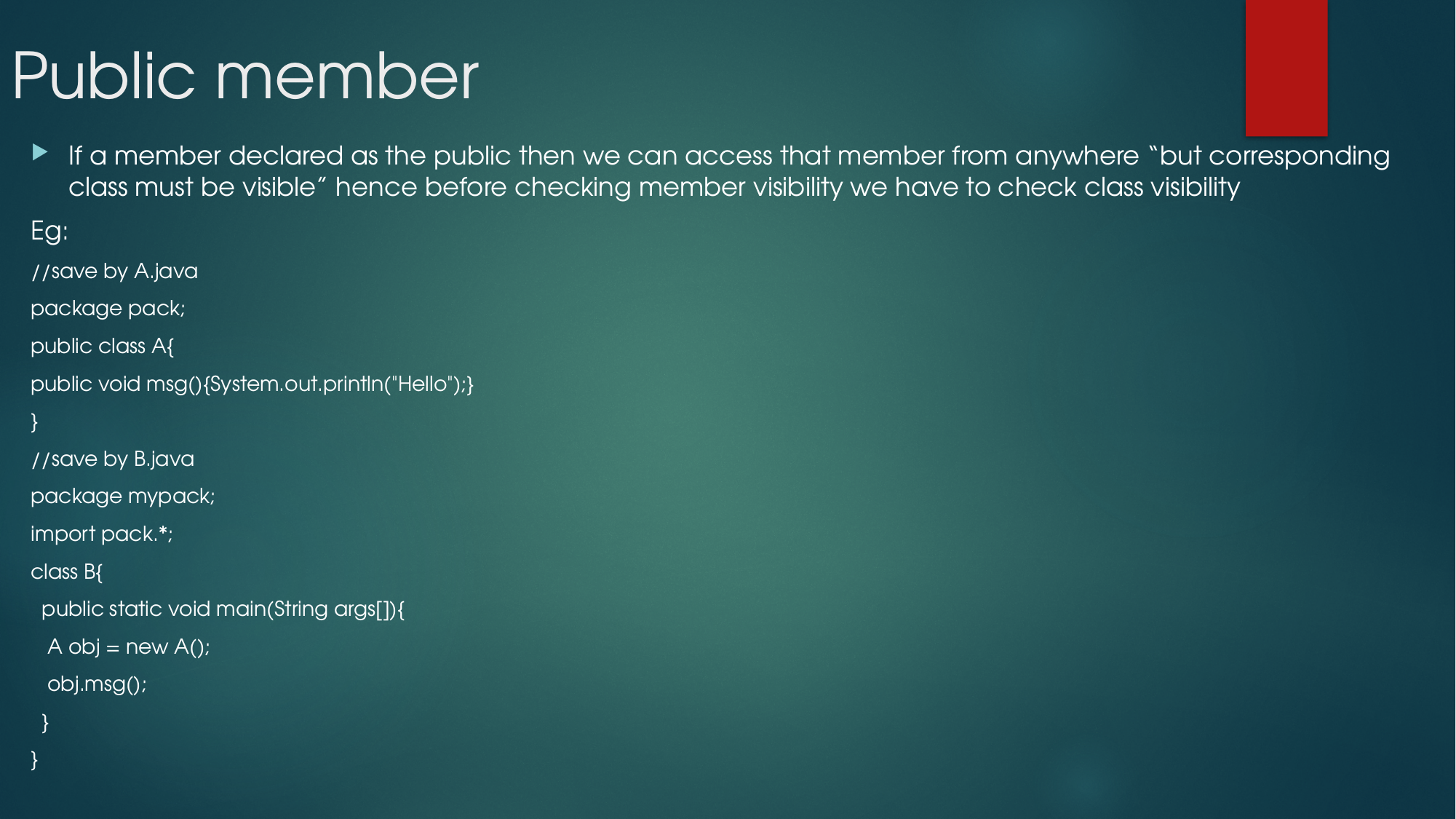

# Public member
If a member declared as the public then we can access that member from anywhere “but corresponding class must be visible” hence before checking member visibility we have to check class visibility
Eg:
//save by A.java
package pack;
public class A{
public void msg(){System.out.println("Hello");}
}
//save by B.java
package mypack;
import pack.*;
class B{
  public static void main(String args[]){
   A obj = new A();
   obj.msg();
  }
}